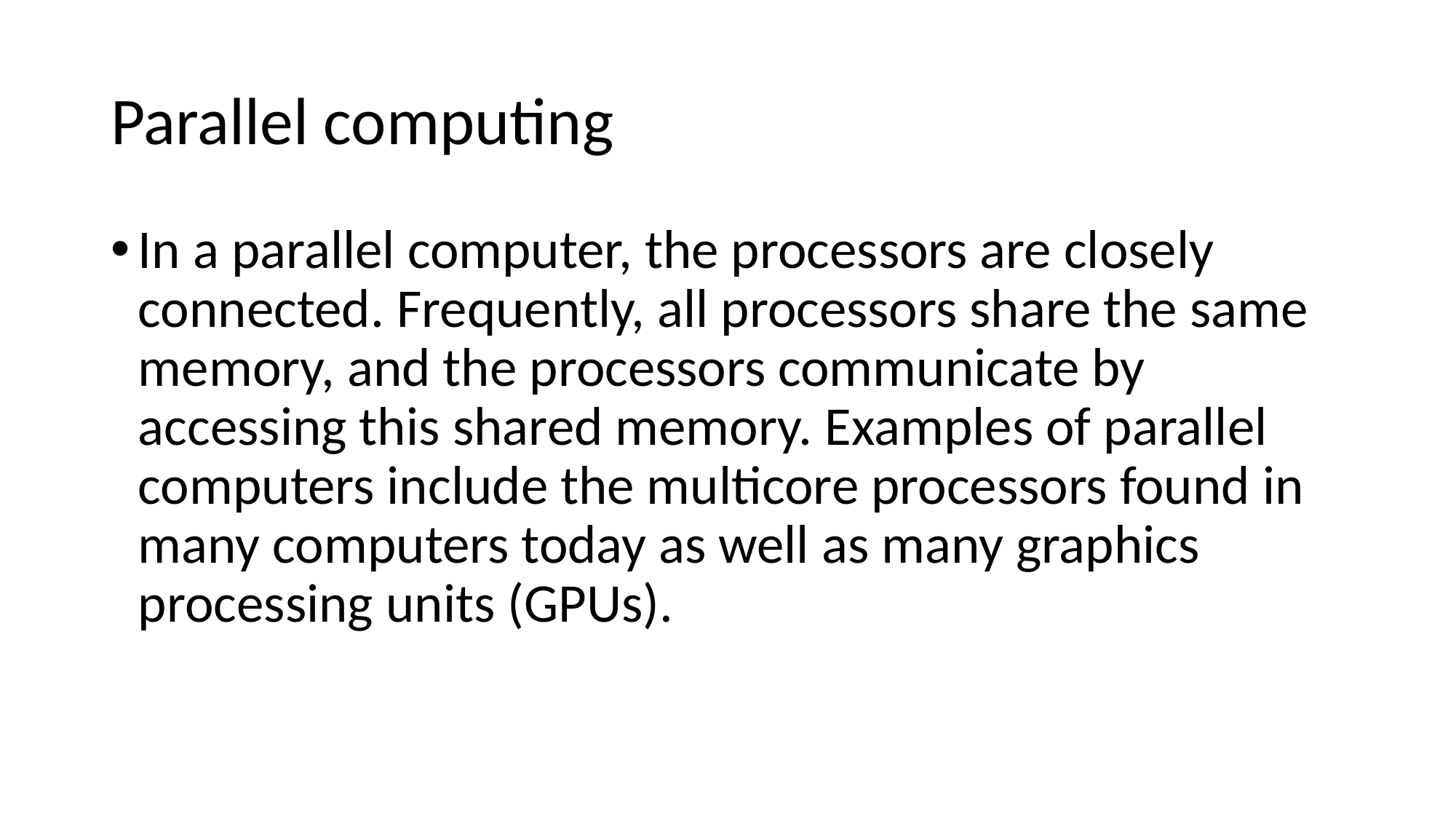

# Parallel computing

In a parallel computer, the processors are closely connected. Frequently, all processors share the same memory, and the processors communicate by accessing this shared memory. Examples of parallel computers include the multicore processors found in many computers today as well as many graphics processing units (GPUs).